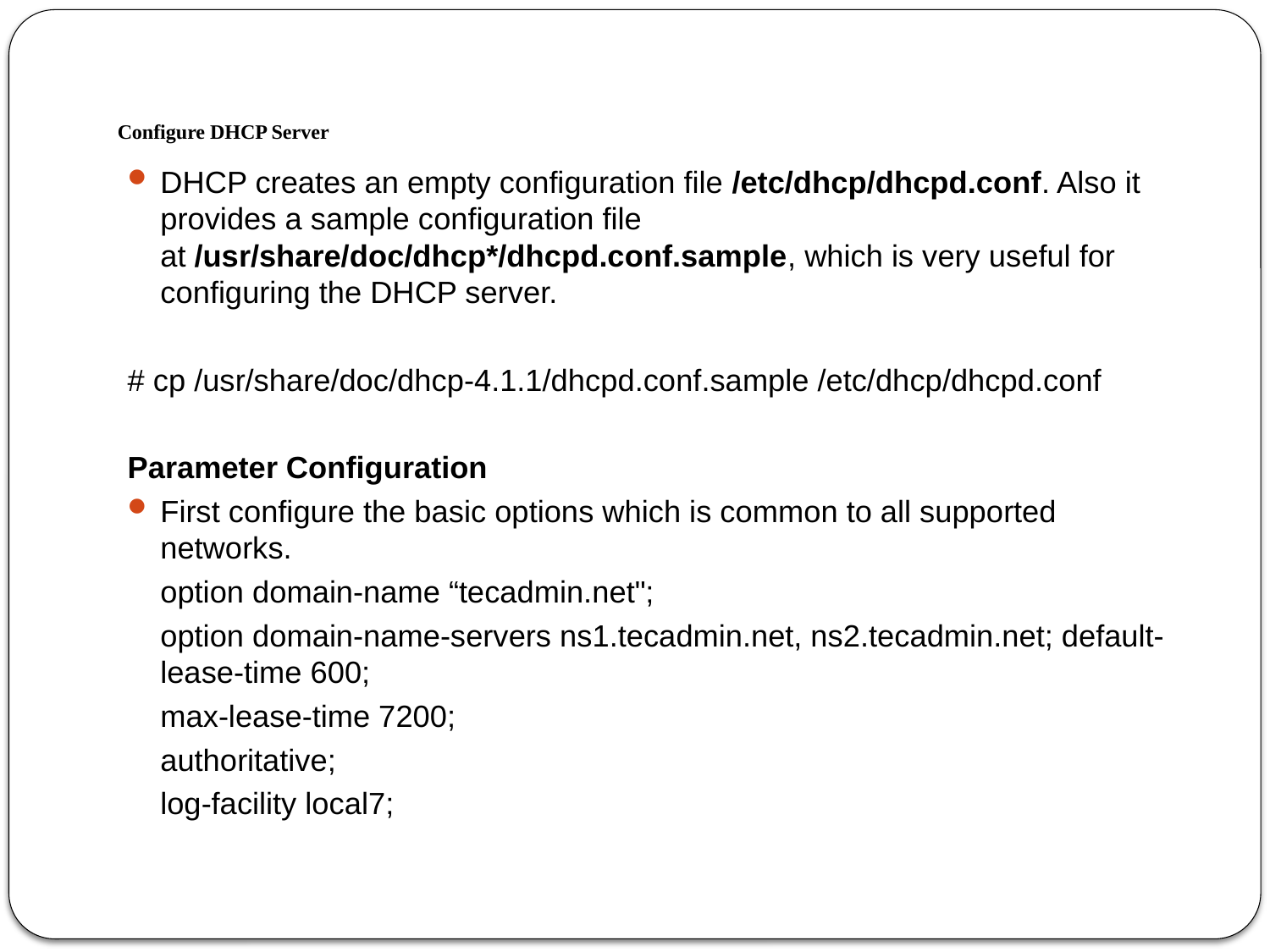

# Configure DHCP Server
DHCP creates an empty configuration file /etc/dhcp/dhcpd.conf. Also it provides a sample configuration file at /usr/share/doc/dhcp*/dhcpd.conf.sample, which is very useful for configuring the DHCP server.

# cp /usr/share/doc/dhcp-4.1.1/dhcpd.conf.sample /etc/dhcp/dhcpd.conf

Parameter Configuration
First configure the basic options which is common to all supported networks.
	option domain-name “tecadmin.net";
	option domain-name-servers ns1.tecadmin.net, ns2.tecadmin.net; default-lease-time 600;
	max-lease-time 7200;
	authoritative;
	log-facility local7;